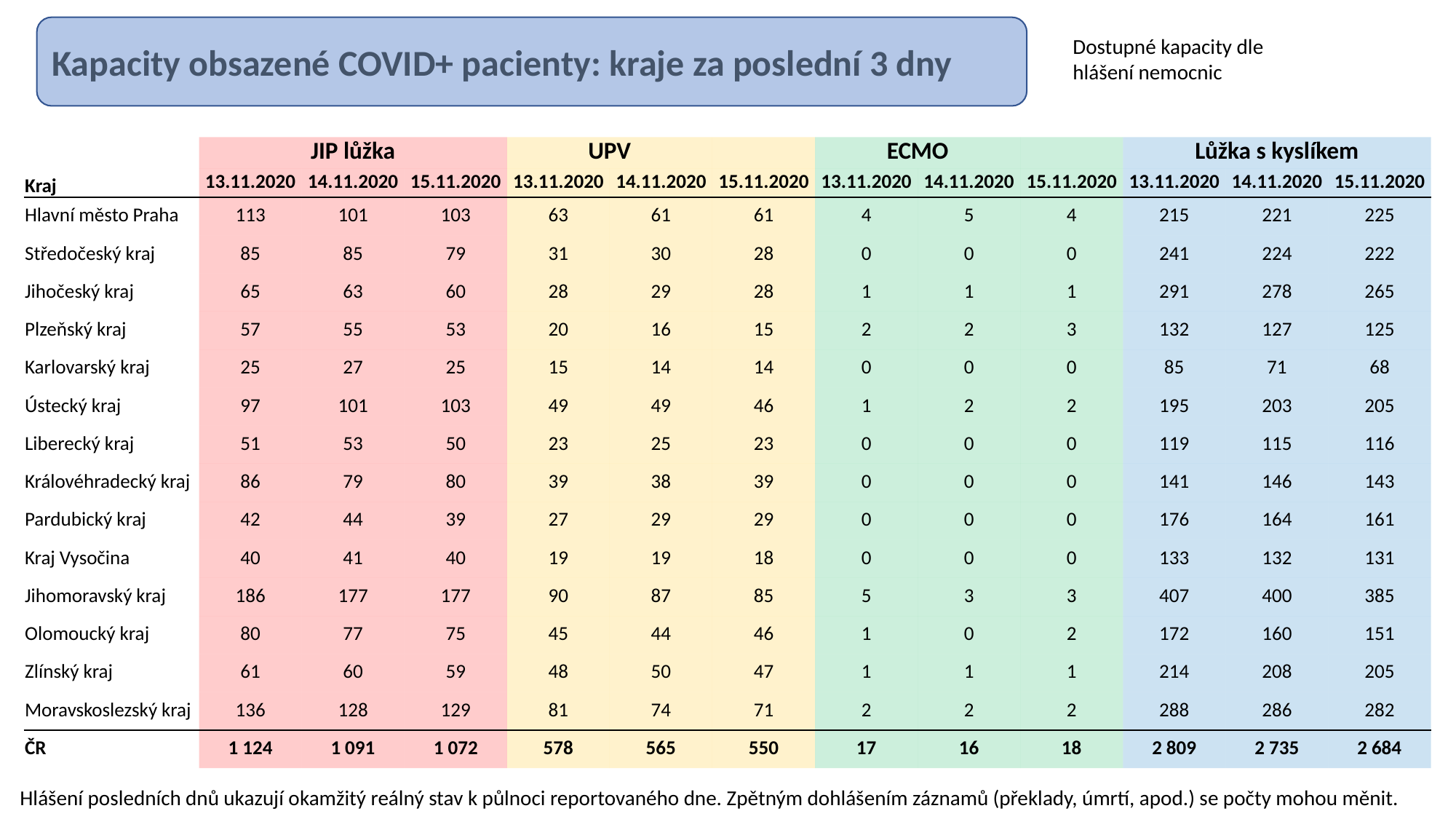

Kapacity obsazené COVID+ pacienty: kraje za poslední 3 dny
Dostupné kapacity dle hlášení nemocnic
|  | JIP lůžka |  |  | UPV |  |  | ECMO |  |  | Lůžka s kyslíkem |  |  |
| --- | --- | --- | --- | --- | --- | --- | --- | --- | --- | --- | --- | --- |
| Kraj | 13.11.2020 | 14.11.2020 | 15.11.2020 | 13.11.2020 | 14.11.2020 | 15.11.2020 | 13.11.2020 | 14.11.2020 | 15.11.2020 | 13.11.2020 | 14.11.2020 | 15.11.2020 |
| Hlavní město Praha | 113 | 101 | 103 | 63 | 61 | 61 | 4 | 5 | 4 | 215 | 221 | 225 |
| Středočeský kraj | 85 | 85 | 79 | 31 | 30 | 28 | 0 | 0 | 0 | 241 | 224 | 222 |
| Jihočeský kraj | 65 | 63 | 60 | 28 | 29 | 28 | 1 | 1 | 1 | 291 | 278 | 265 |
| Plzeňský kraj | 57 | 55 | 53 | 20 | 16 | 15 | 2 | 2 | 3 | 132 | 127 | 125 |
| Karlovarský kraj | 25 | 27 | 25 | 15 | 14 | 14 | 0 | 0 | 0 | 85 | 71 | 68 |
| Ústecký kraj | 97 | 101 | 103 | 49 | 49 | 46 | 1 | 2 | 2 | 195 | 203 | 205 |
| Liberecký kraj | 51 | 53 | 50 | 23 | 25 | 23 | 0 | 0 | 0 | 119 | 115 | 116 |
| Královéhradecký kraj | 86 | 79 | 80 | 39 | 38 | 39 | 0 | 0 | 0 | 141 | 146 | 143 |
| Pardubický kraj | 42 | 44 | 39 | 27 | 29 | 29 | 0 | 0 | 0 | 176 | 164 | 161 |
| Kraj Vysočina | 40 | 41 | 40 | 19 | 19 | 18 | 0 | 0 | 0 | 133 | 132 | 131 |
| Jihomoravský kraj | 186 | 177 | 177 | 90 | 87 | 85 | 5 | 3 | 3 | 407 | 400 | 385 |
| Olomoucký kraj | 80 | 77 | 75 | 45 | 44 | 46 | 1 | 0 | 2 | 172 | 160 | 151 |
| Zlínský kraj | 61 | 60 | 59 | 48 | 50 | 47 | 1 | 1 | 1 | 214 | 208 | 205 |
| Moravskoslezský kraj | 136 | 128 | 129 | 81 | 74 | 71 | 2 | 2 | 2 | 288 | 286 | 282 |
| ČR | 1 124 | 1 091 | 1 072 | 578 | 565 | 550 | 17 | 16 | 18 | 2 809 | 2 735 | 2 684 |
Hlášení posledních dnů ukazují okamžitý reálný stav k půlnoci reportovaného dne. Zpětným dohlášením záznamů (překlady, úmrtí, apod.) se počty mohou měnit.